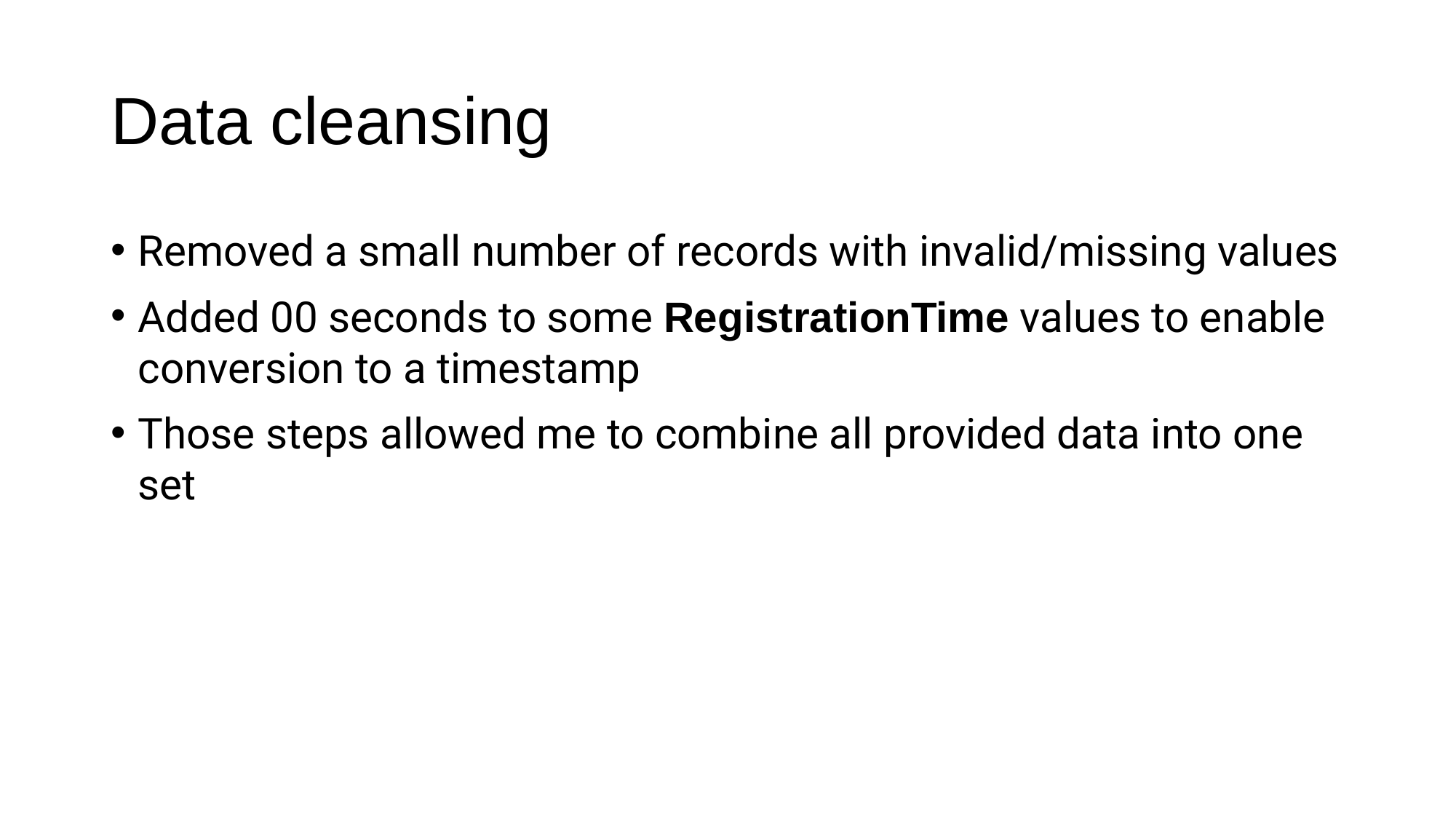

# Data cleansing
Removed a small number of records with invalid/missing values
Added 00 seconds to some RegistrationTime values to enable conversion to a timestamp
Those steps allowed me to combine all provided data into one set